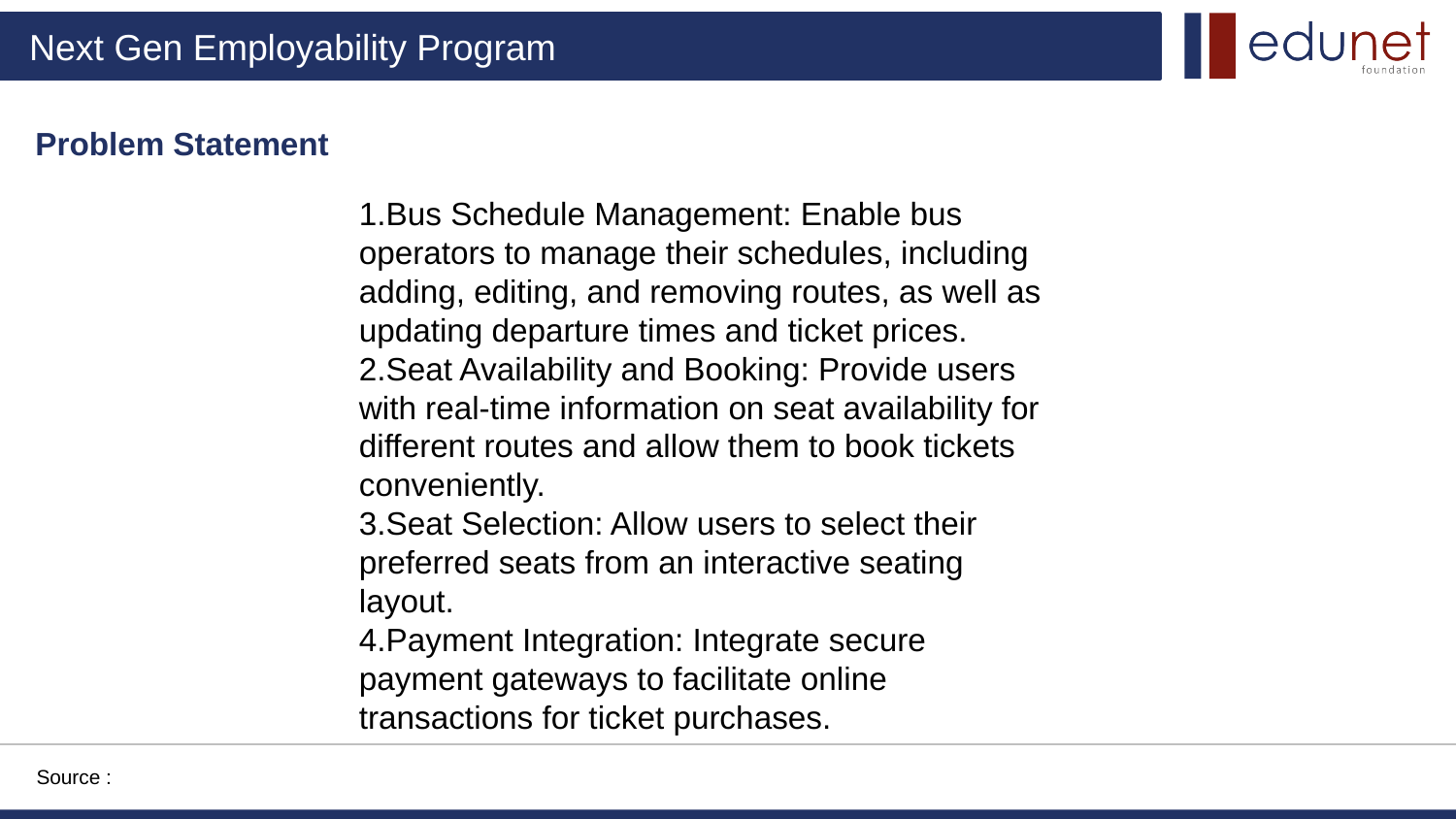

# Problem Statement
Bus Schedule Management: Enable bus operators to manage their schedules, including adding, editing, and removing routes, as well as updating departure times and ticket prices.
Seat Availability and Booking: Provide users with real-time information on seat availability for different routes and allow them to book tickets conveniently.
Seat Selection: Allow users to select their preferred seats from an interactive seating layout.
Payment Integration: Integrate secure payment gateways to facilitate online transactions for ticket purchases.
Source :